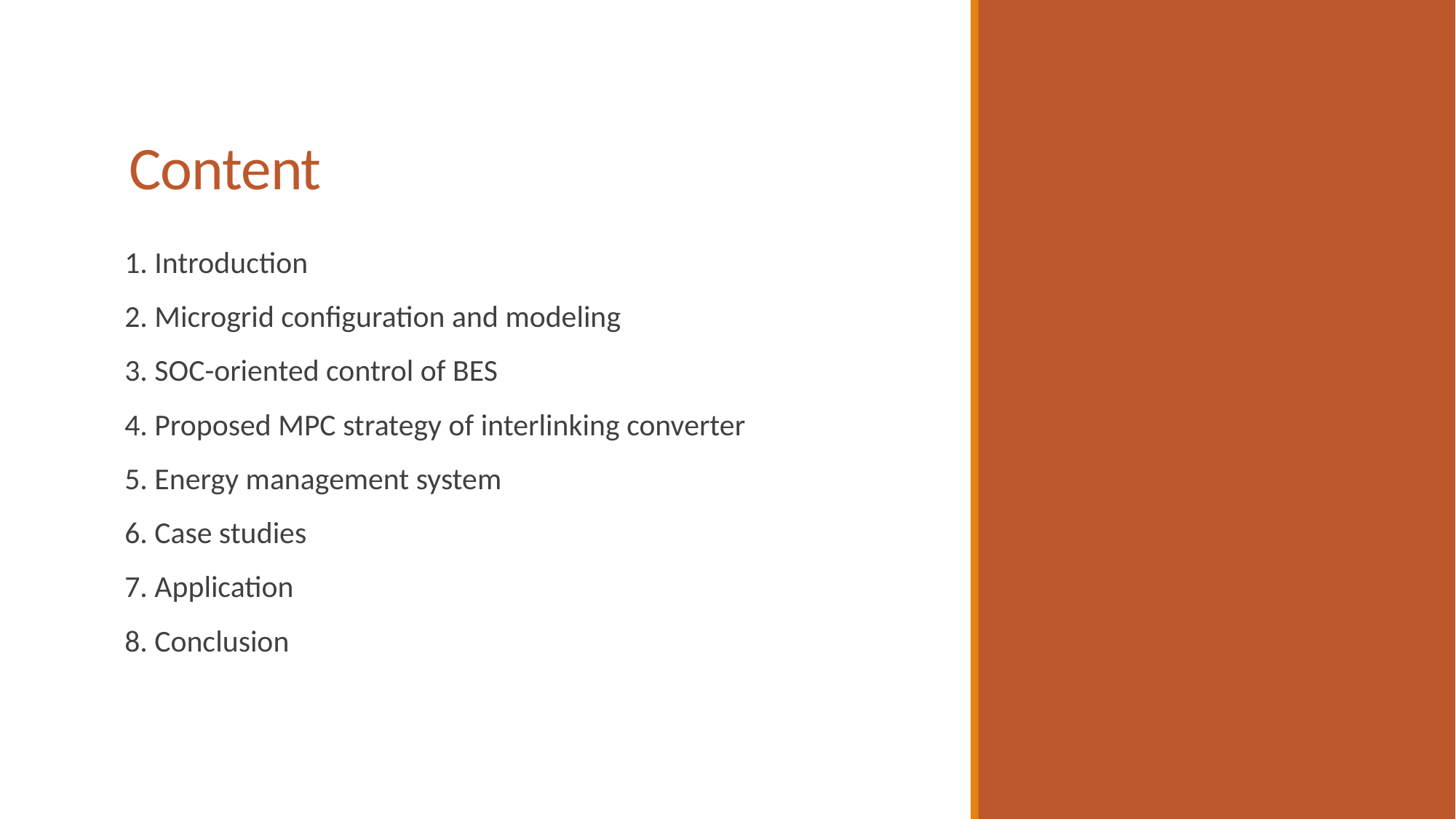

# Content
1. Introduction
2. Microgrid configuration and modeling
3. SOC-oriented control of BES
4. Proposed MPC strategy of interlinking converter
5. Energy management system
6. Case studies
7. Application
8. Conclusion